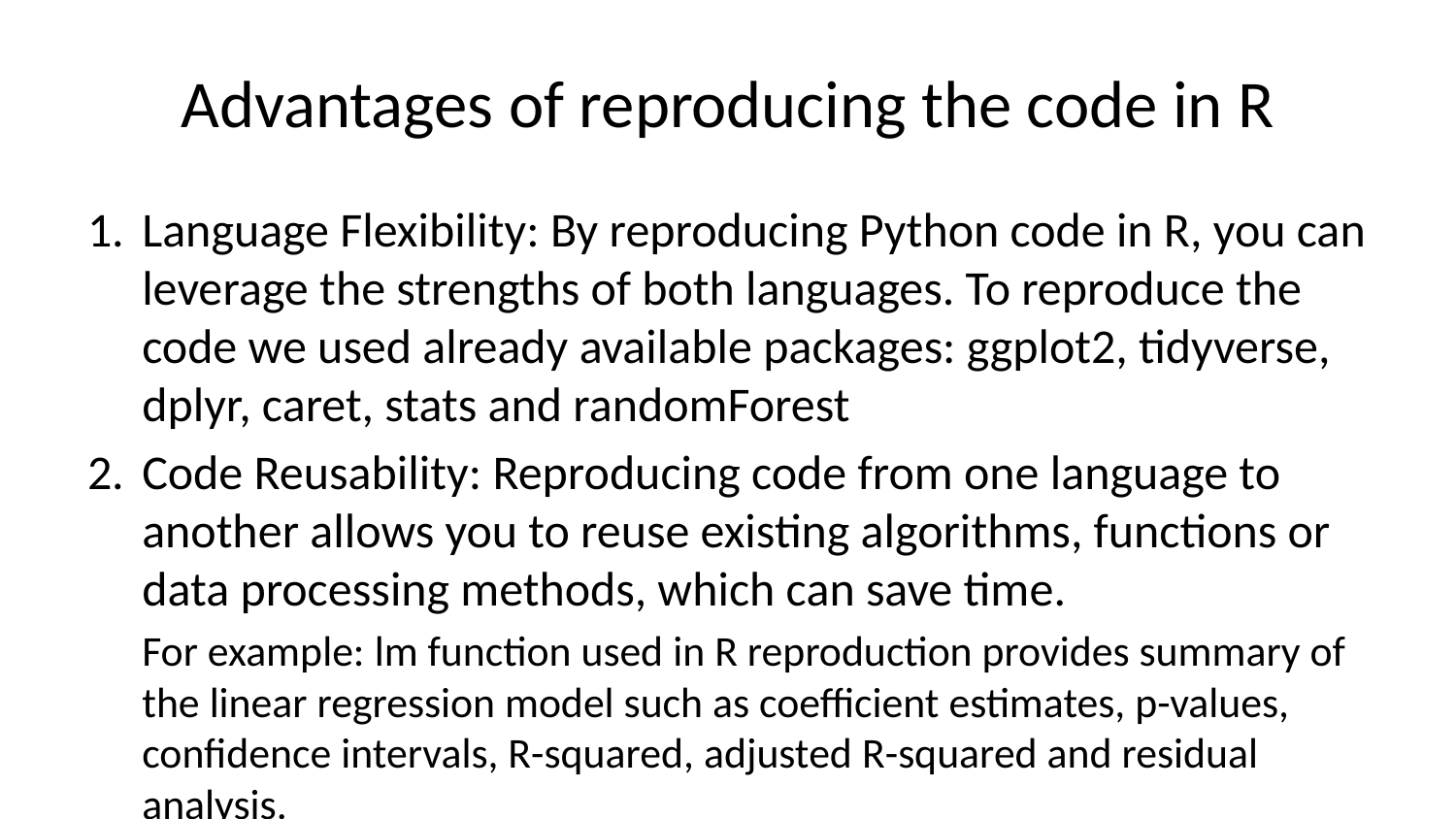

# Advantages of reproducing the code in R
Language Flexibility: By reproducing Python code in R, you can leverage the strengths of both languages. To reproduce the code we used already available packages: ggplot2, tidyverse, dplyr, caret, stats and randomForest
Code Reusability: Reproducing code from one language to another allows you to reuse existing algorithms, functions or data processing methods, which can save time.
For example: lm function used in R reproduction provides summary of the linear regression model such as coefficient estimates, p-values, confidence intervals, R-squared, adjusted R-squared and residual analysis.
Collaborative Opportunities: Reproducing code in R from a Python source can facilitate collaboration between team members who have different language preferences or expertise.
Learning Opportunity: Reproducing code from Python to R (or vice versa) can be a valuable learning experience. It exposes you to different programming paradigms, syntax, and approaches to problem-solving.
Validation and Cross-Checking: Reproducing code in a different language provides an opportunity to validate the results obtained from the original implementation. If the results match, it adds confidence and strengthens the findings. Moreover, translating code between languages can help identify any inconsistencies or errors in the original code, leading to more robust analysis.